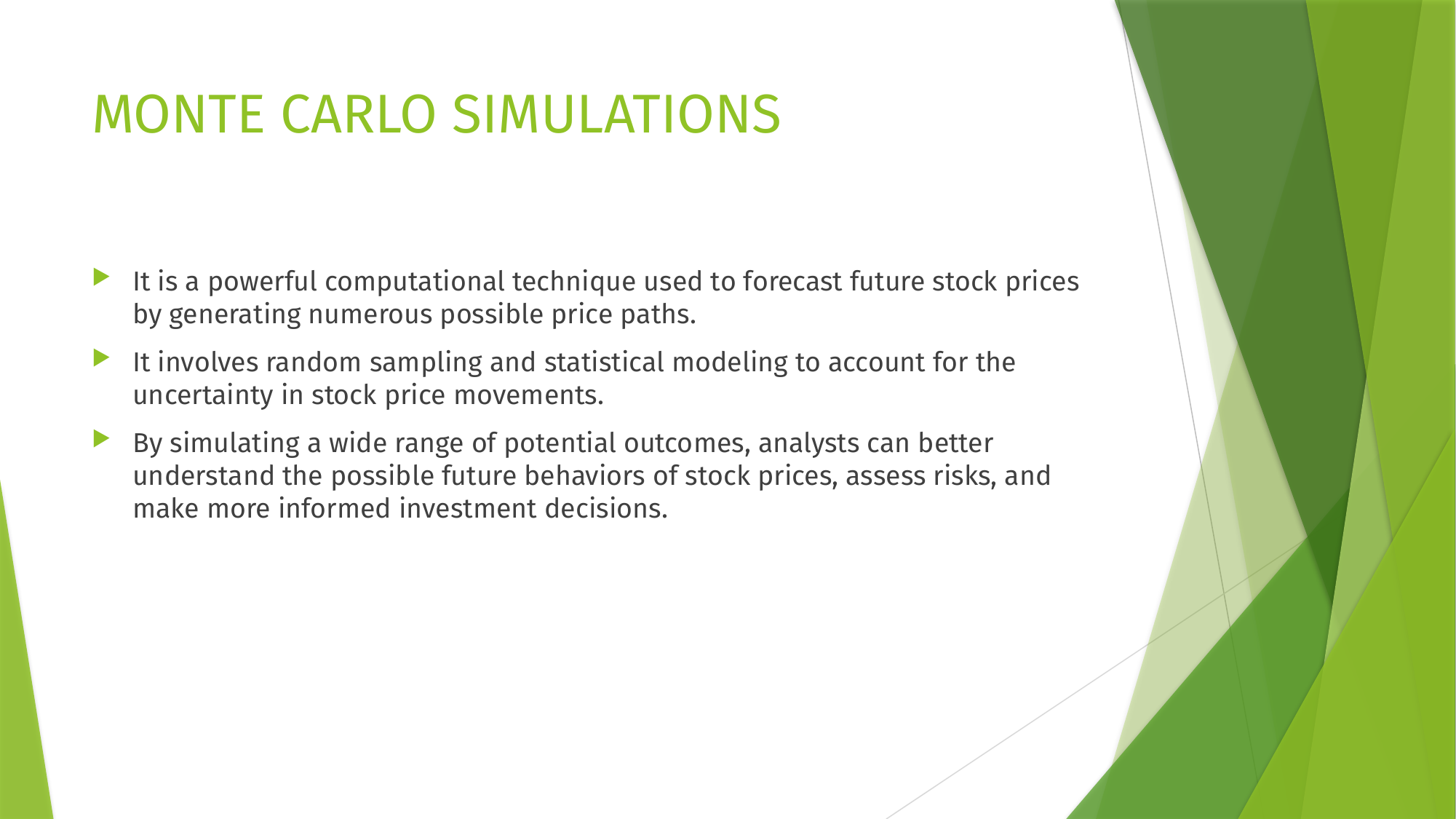

# MONTE CARLO SIMULATIONS
It is a powerful computational technique used to forecast future stock prices by generating numerous possible price paths.
It involves random sampling and statistical modeling to account for the uncertainty in stock price movements.
By simulating a wide range of potential outcomes, analysts can better understand the possible future behaviors of stock prices, assess risks, and make more informed investment decisions.